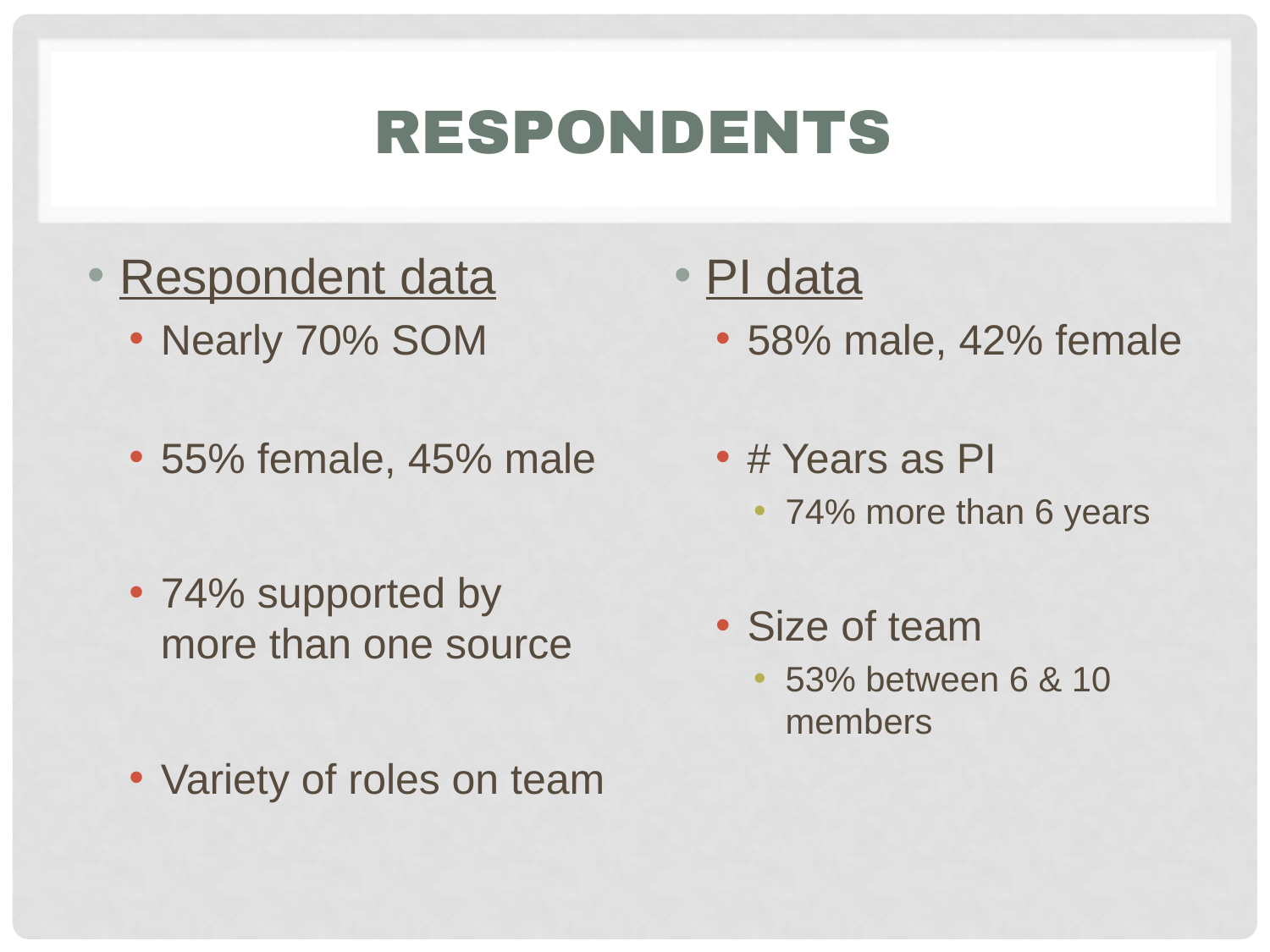

# Respondents
Respondent data
Nearly 70% SOM

55% female, 45% male

74% supported by more than one source

Variety of roles on team

PI data
58% male, 42% female

# Years as PI
74% more than 6 years

Size of team
53% between 6 & 10 members